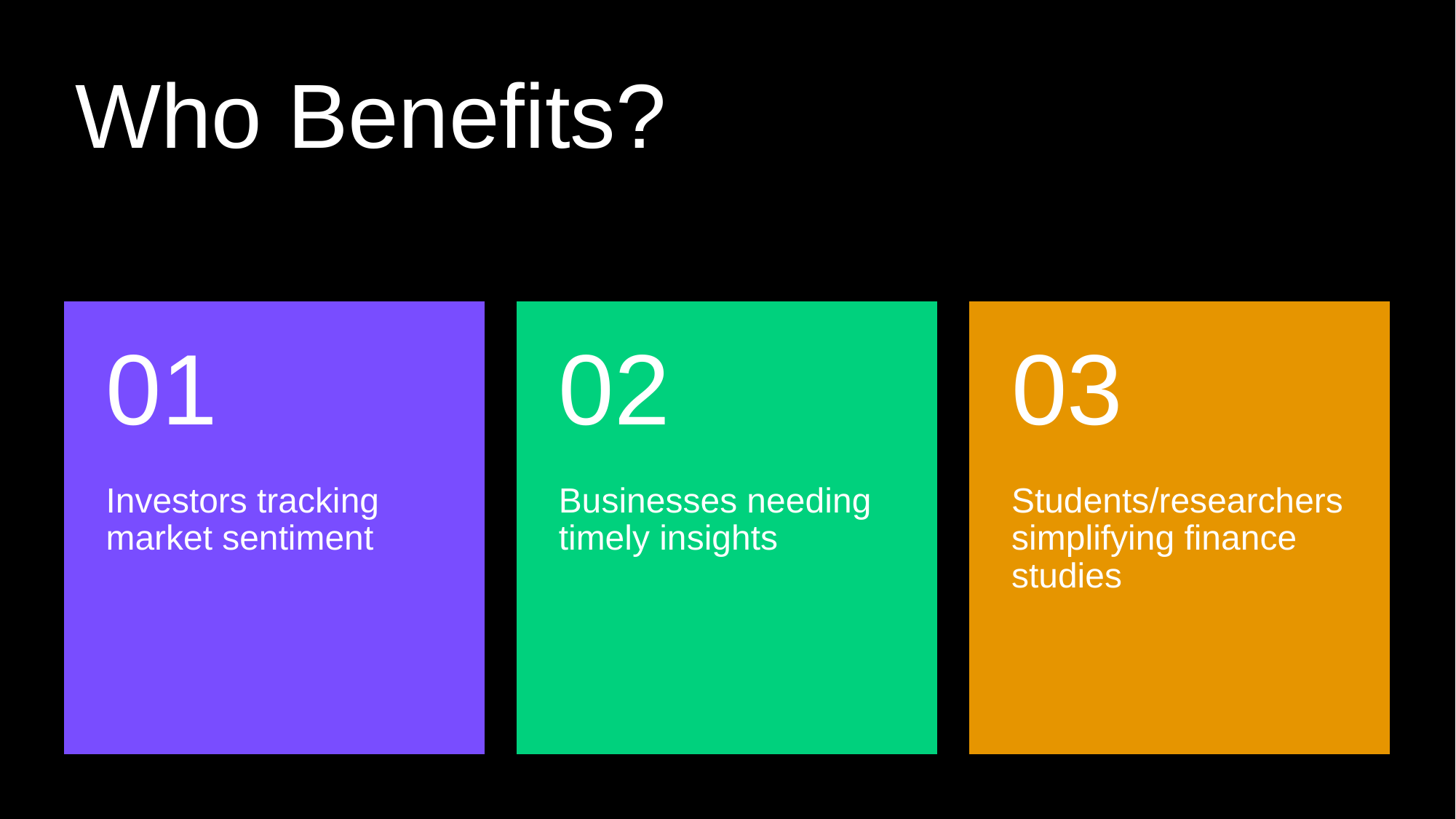

# Who Benefits?
Investors tracking market sentiment
01
Businesses needing timely insights
02
Students/researchers simplifying finance studies
03